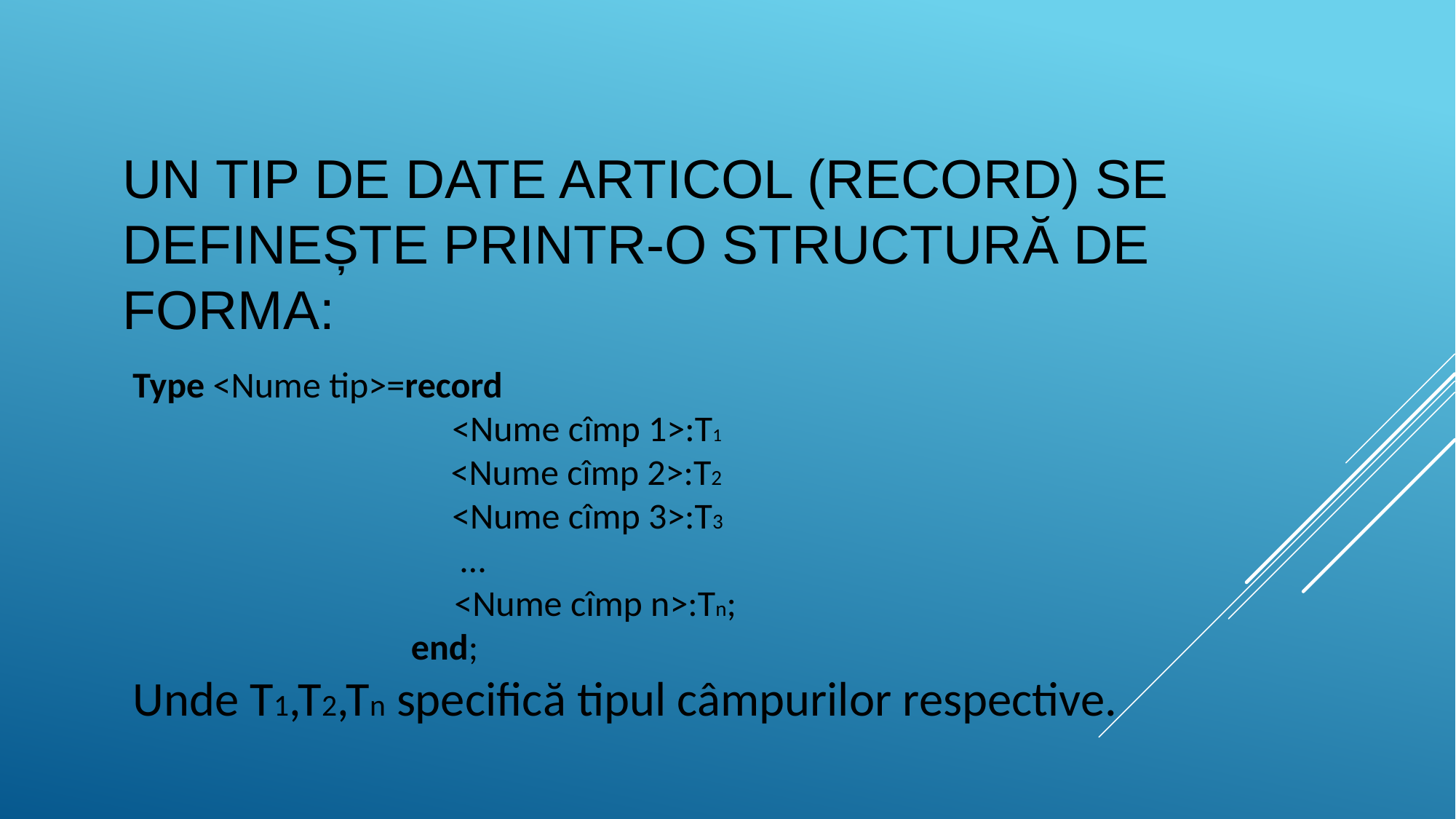

Un Tip de date articol (record) se definește printr-o structură de forma:
Type <Nume tip>=record
                                       <Nume cîmp 1>:T1
                                                                            <Nume cîmp 2>:T2
                                       <Nume cîmp 3>:T3
                                                   …
                                                         <Nume cîmp n>:Tn;
                                  end;
Unde T1,T2,Tn specifică tipul câmpurilor respective.